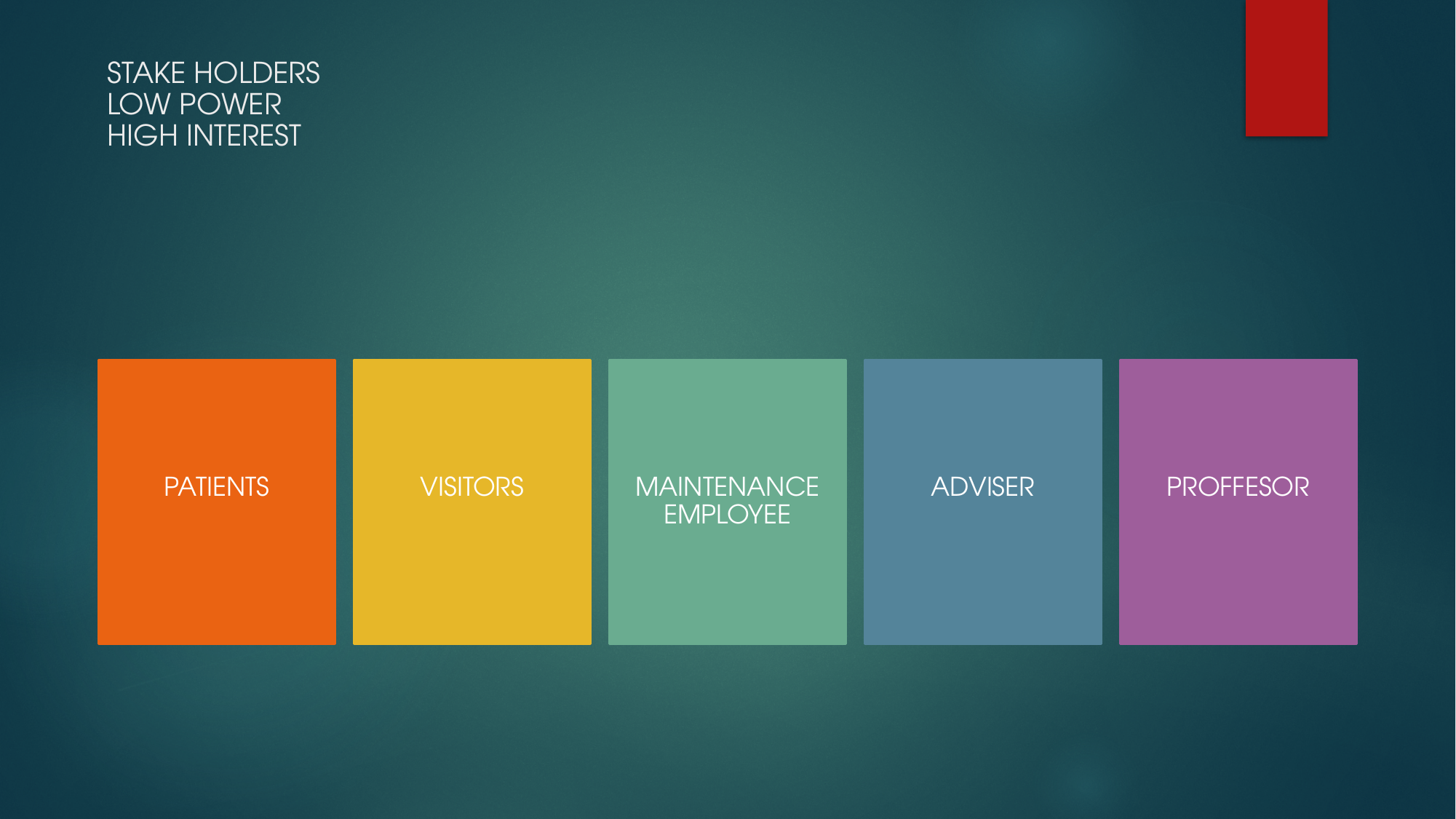

# STAKE HOLDERS LOW POWER HIGH INTEREST
PATIENTS

VISITORS

MAINTENANCE EMPLOYEE

ADVISER

PROFFESOR